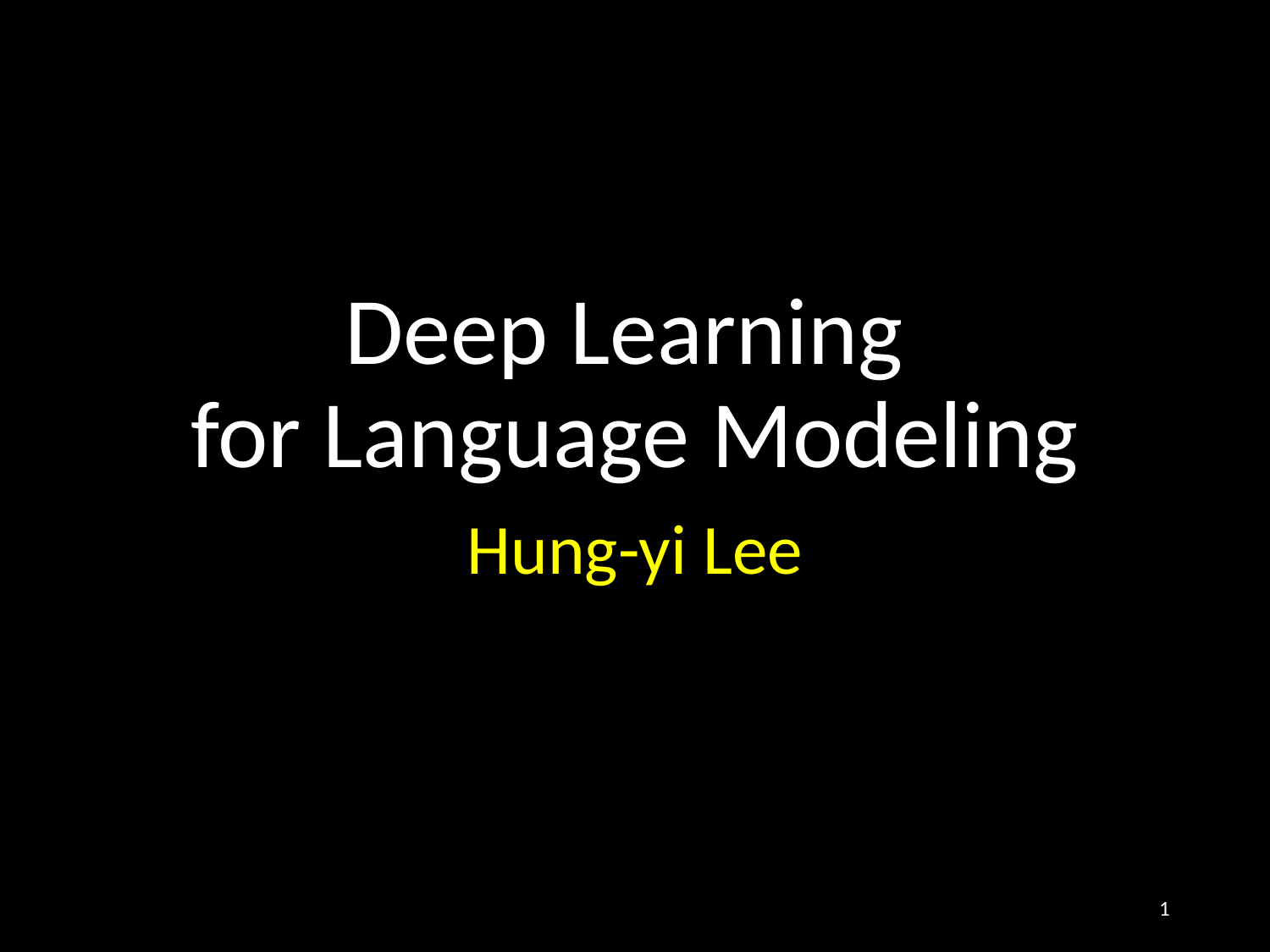

# Deep Learning for Language Modeling
Hung-yi Lee
1